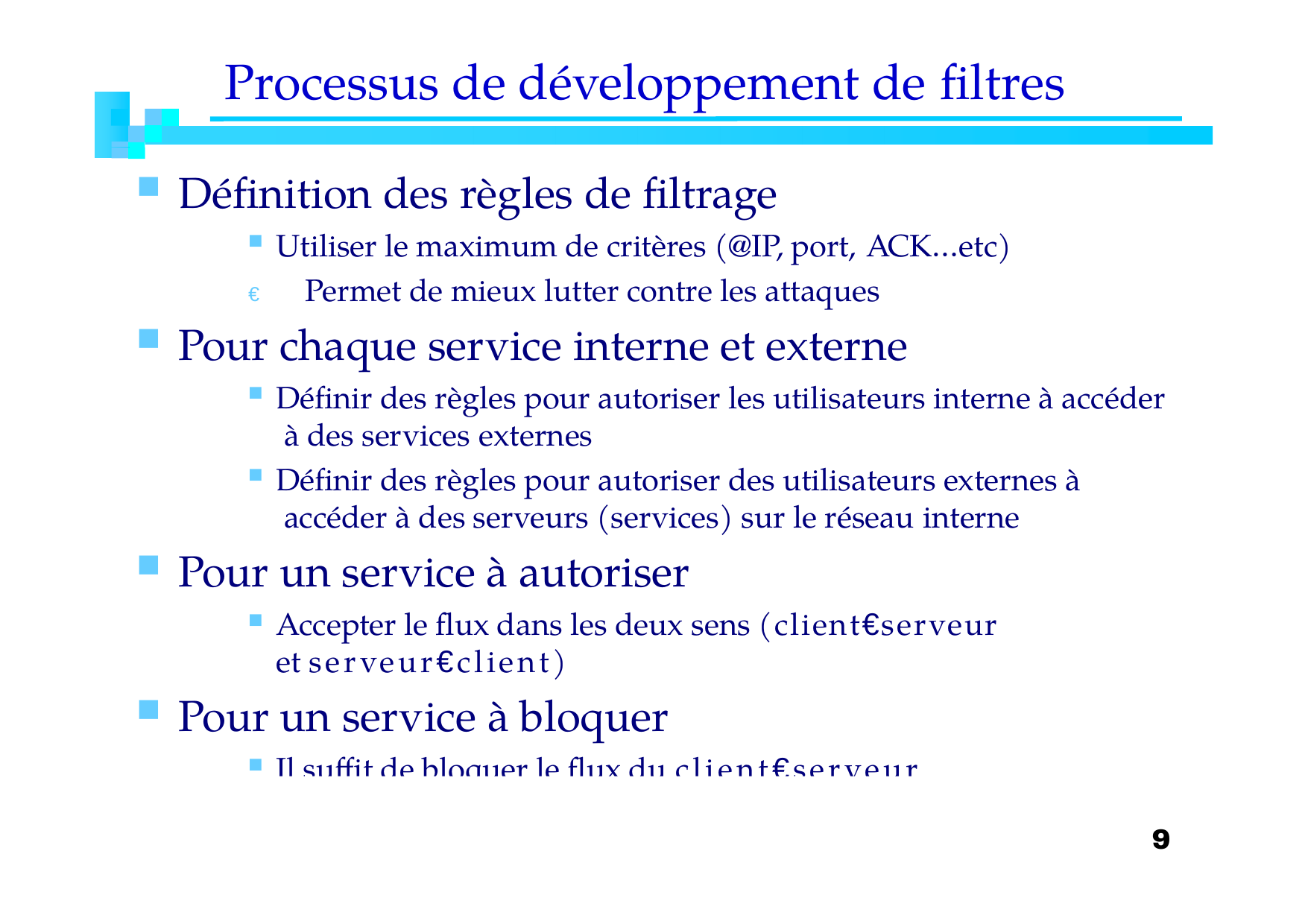

# Processus de développement de filtres

Définition des règles de filtrage
Utiliser le maximum de critères (@IP, port, ACK…etc)
€ Permet de mieux lutter contre les attaques
Pour chaque service interne et externe
Définir des règles pour autoriser les utilisateurs interne à accéder  à des services externes
Définir des règles pour autoriser des utilisateurs externes à  accéder à des serveurs (services) sur le réseau interne
Pour un service à autoriser
Accepter le flux dans les deux sens (client€serveur  et serveur€client)
Pour un service à bloquer
Il suffit de bloquer le flux du client€serveur

9